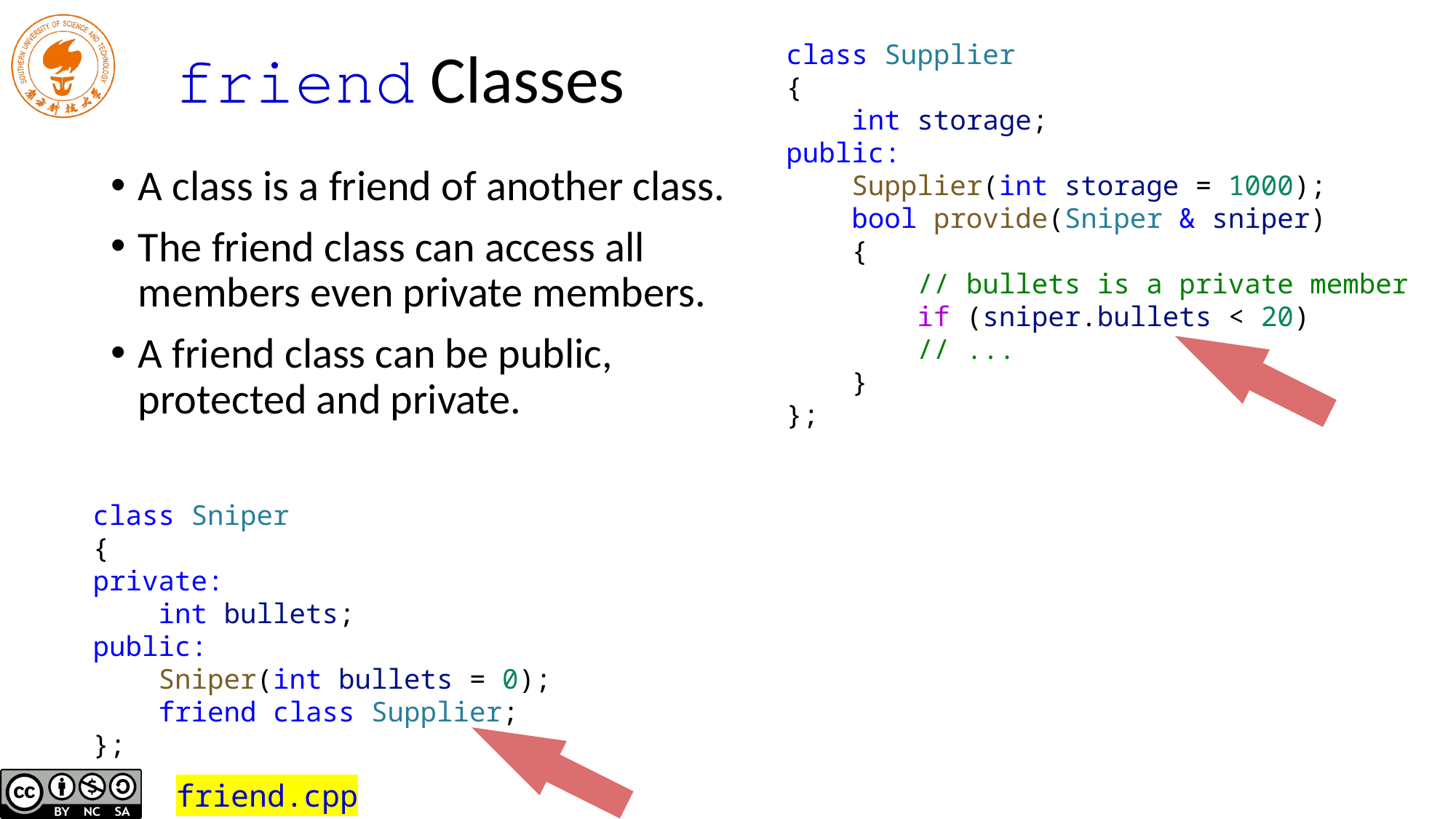

# friend Classes
class Supplier
{
    int storage;
public:
    Supplier(int storage = 1000);
    bool provide(Sniper & sniper)
    {
        // bullets is a private member
        if (sniper.bullets < 20)
        // ...
    }
};
A class is a friend of another class.
The friend class can access all members even private members.
A friend class can be public, protected and private.
class Sniper
{
private:
    int bullets;
public:
    Sniper(int bullets = 0);
    friend class Supplier;
};
friend.cpp